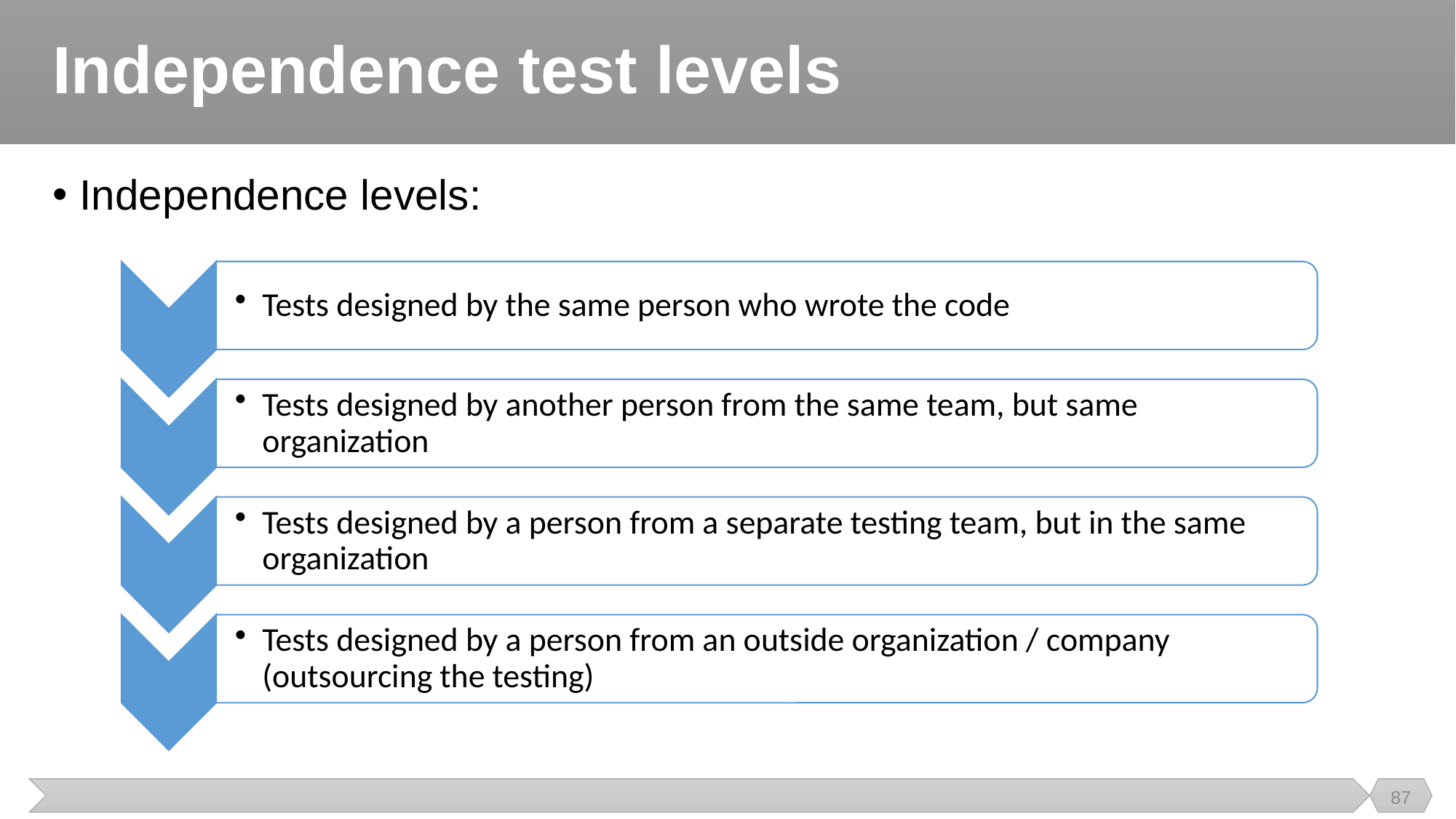

# Independence test levels
Independence levels:

Tests designed by the same person who wrote the code

Tests designed by another person from the same team, but same organization

Tests designed by a person from a separate testing team, but in the same organization

Tests designed by a person from an outside organization / company (outsourcing the testing)
87